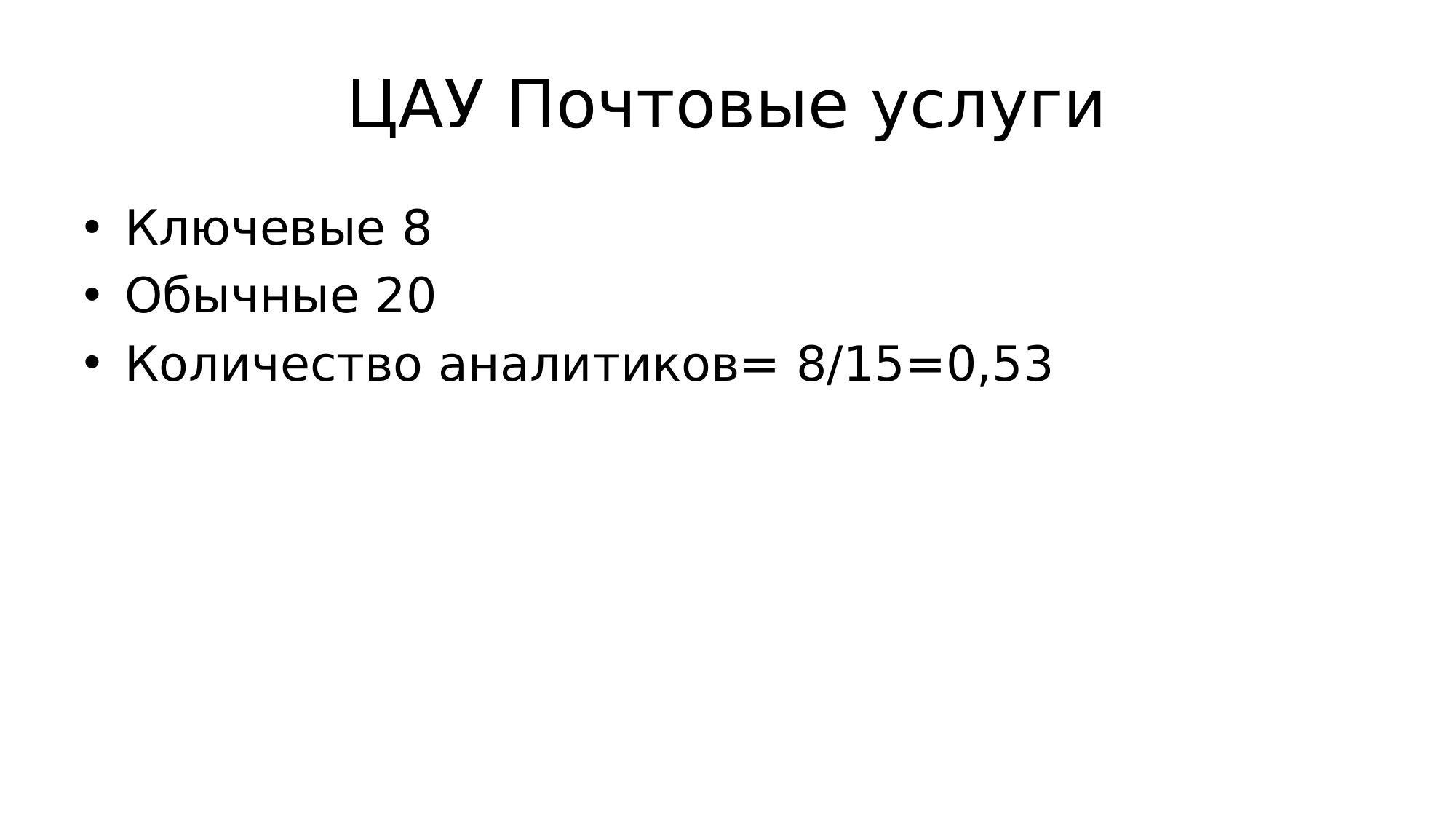

# ЦАУ Почтовые услуги
Ключевые 8
Обычные 20
Количество аналитиков= 8/15=0,53